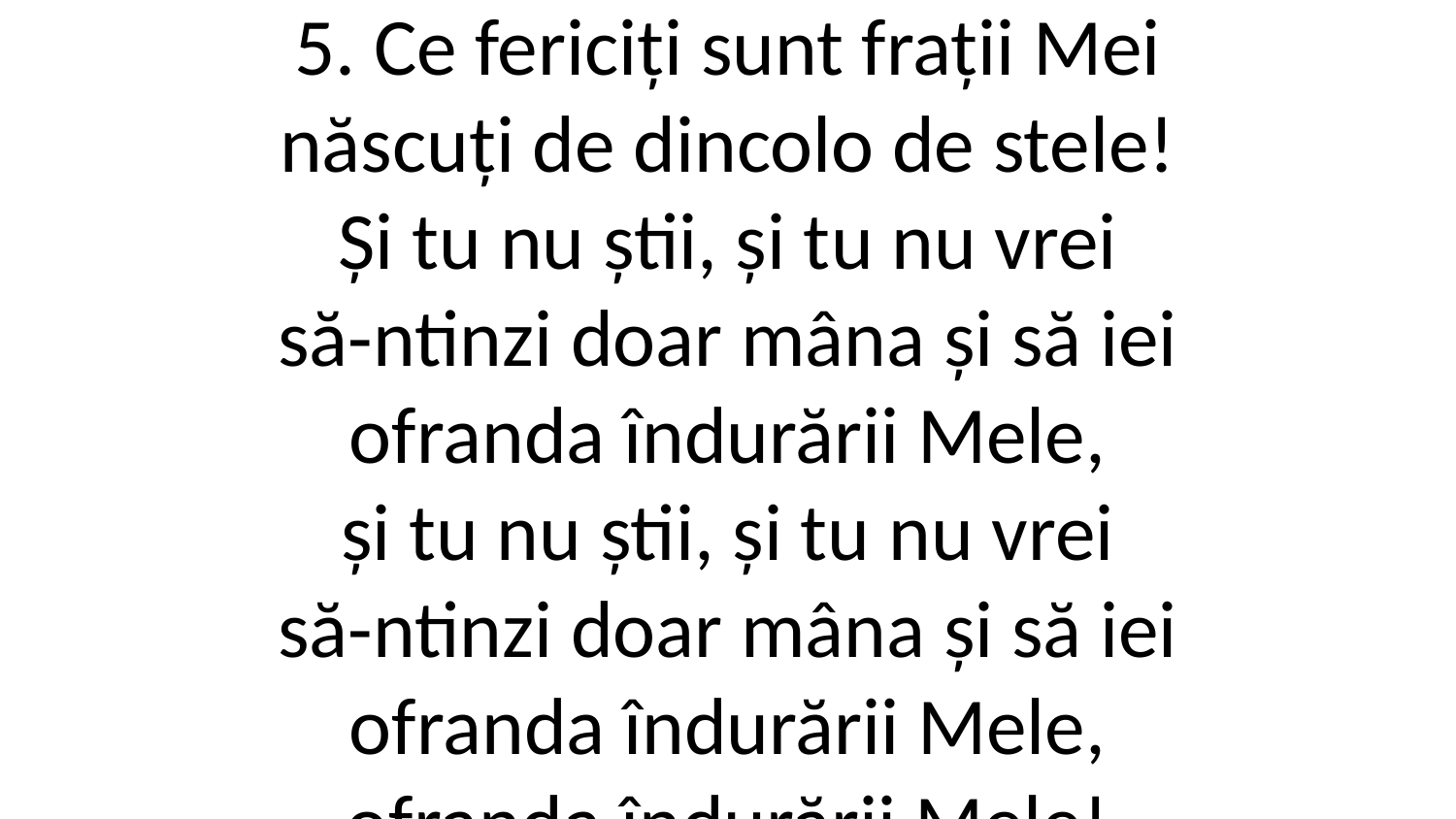

5. Ce fericiți sunt frații Mei
născuți de dincolo de stele!
Și tu nu știi, și tu nu vrei
să-ntinzi doar mâna și să iei
ofranda îndurării Mele,
și tu nu știi, și tu nu vrei
să-ntinzi doar mâna și să iei
ofranda îndurării Mele,
ofranda îndurării Mele!